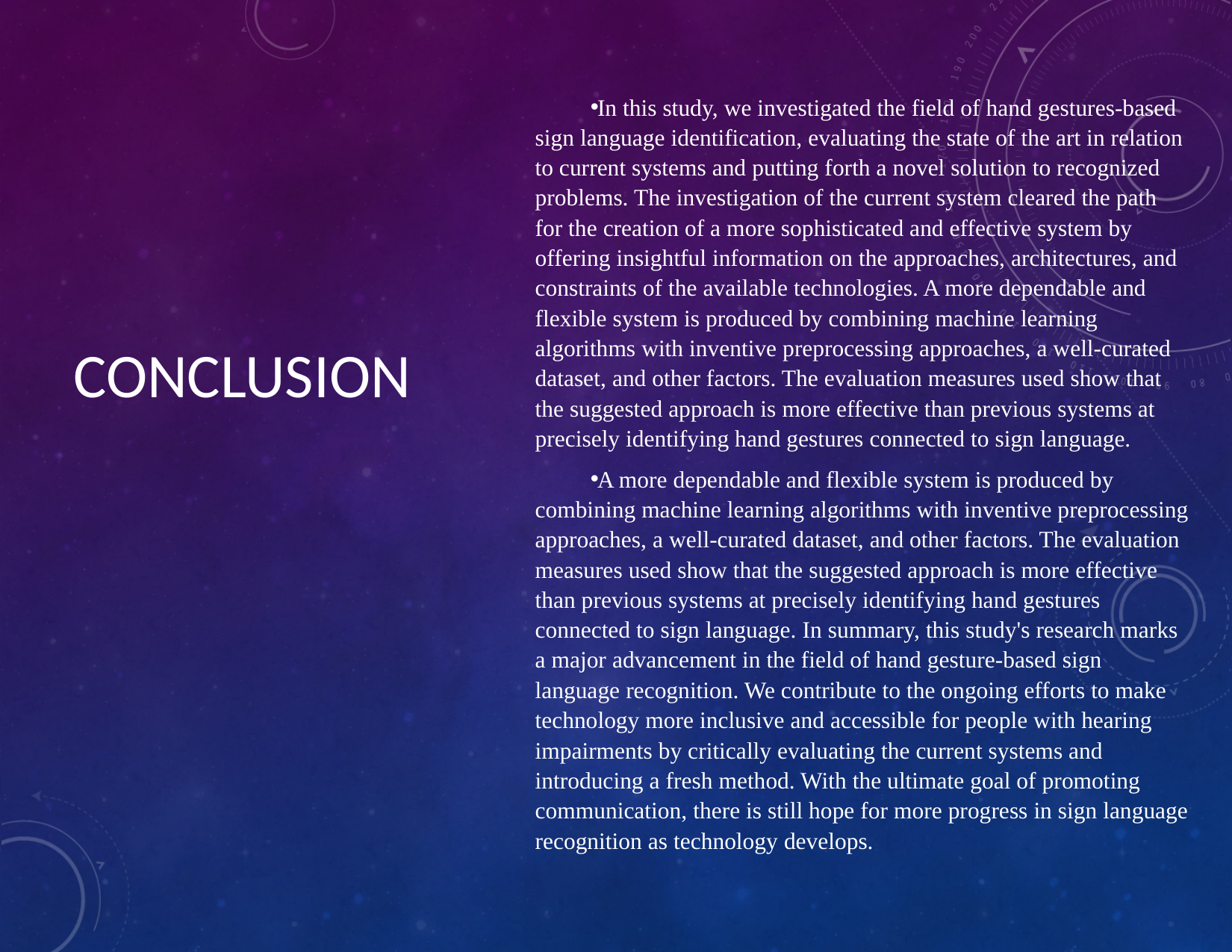

In this study, we investigated the field of hand gestures-based sign language identification, evaluating the state of the art in relation to current systems and putting forth a novel solution to recognized problems. The investigation of the current system cleared the path for the creation of a more sophisticated and effective system by offering insightful information on the approaches, architectures, and constraints of the available technologies. A more dependable and flexible system is produced by combining machine learning algorithms with inventive preprocessing approaches, a well-curated dataset, and other factors. The evaluation measures used show that the suggested approach is more effective than previous systems at precisely identifying hand gestures connected to sign language.
A more dependable and flexible system is produced by combining machine learning algorithms with inventive preprocessing approaches, a well-curated dataset, and other factors. The evaluation measures used show that the suggested approach is more effective than previous systems at precisely identifying hand gestures connected to sign language. In summary, this study's research marks a major advancement in the field of hand gesture-based sign language recognition. We contribute to the ongoing efforts to make technology more inclusive and accessible for people with hearing impairments by critically evaluating the current systems and introducing a fresh method. With the ultimate goal of promoting communication, there is still hope for more progress in sign language recognition as technology develops.

# Conclusion